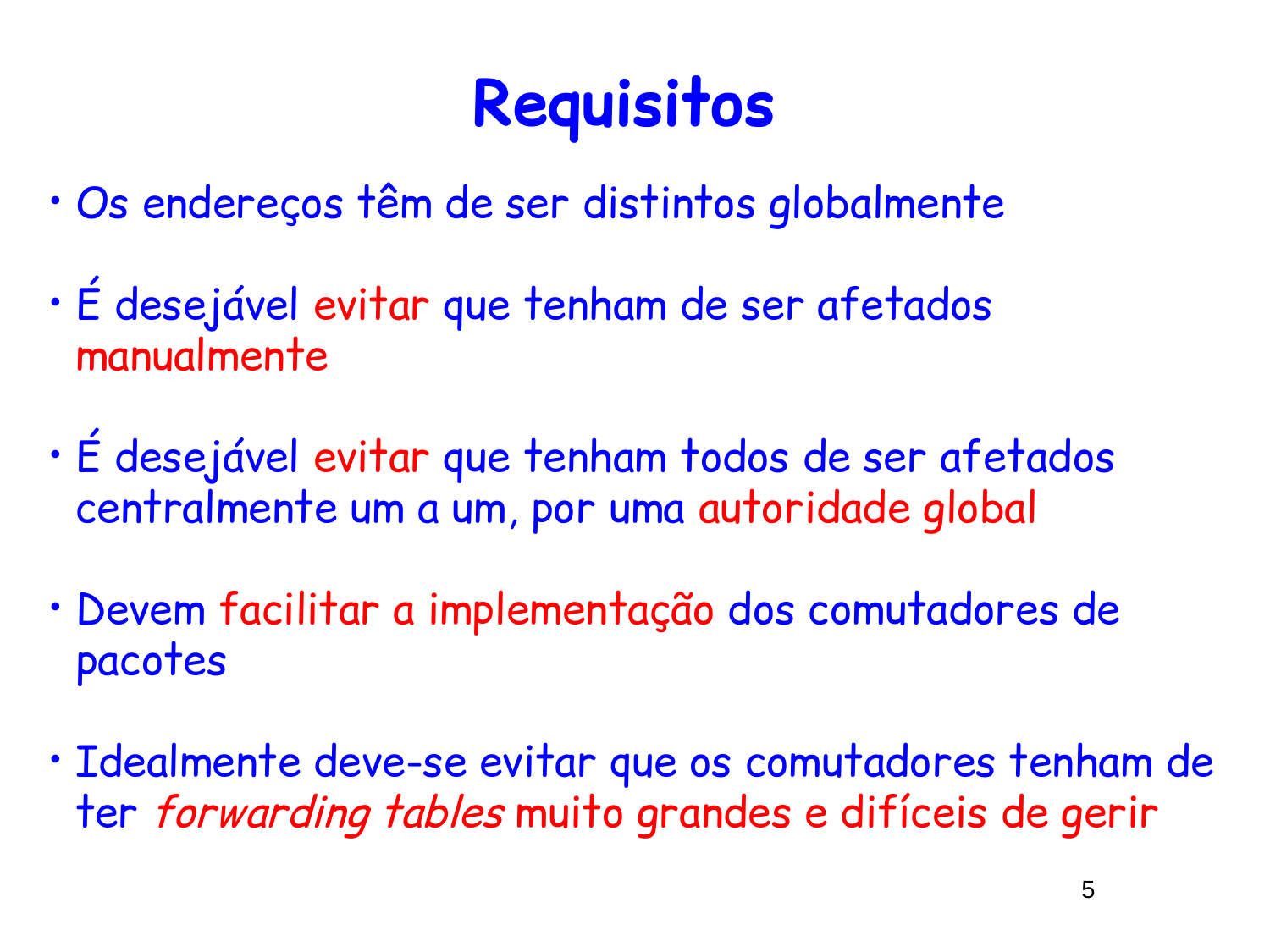

# Requisitos
Os endereços têm de ser distintos globalmente

É desejável evitar que tenham de ser afetados manualmente

É desejável evitar que tenham todos de ser afetados centralmente um a um, por uma autoridade global

Devem facilitar a implementação dos comutadores de pacotes

Idealmente deve-se evitar que os comutadores tenham de ter forwarding tables muito grandes e difíceis de gerir

5